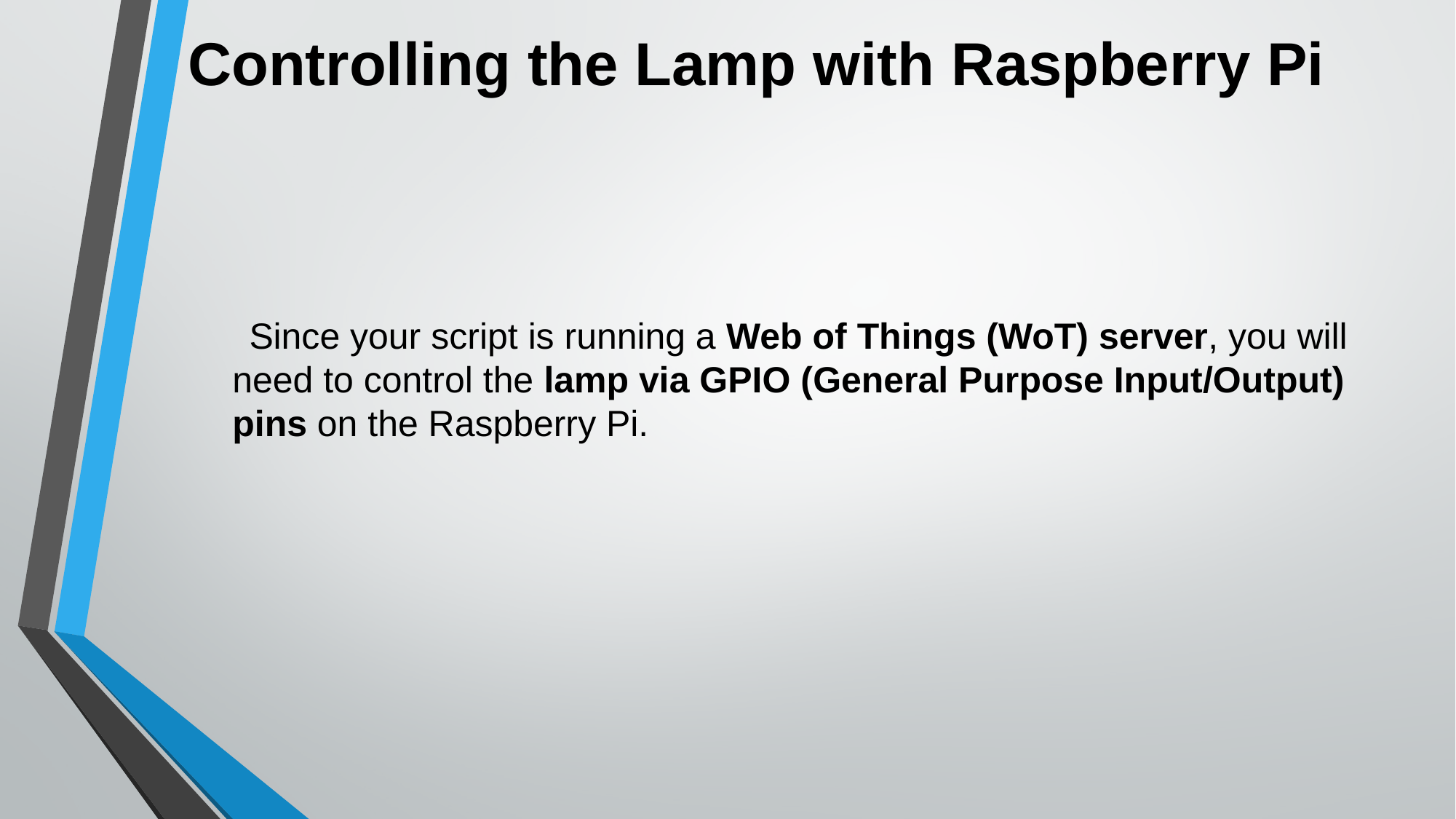

# Controlling the Lamp with Raspberry Pi
     Since your script is running a Web of Things (WoT) server, you will need to control the lamp via GPIO (General Purpose Input/Output) pins on the Raspberry Pi.